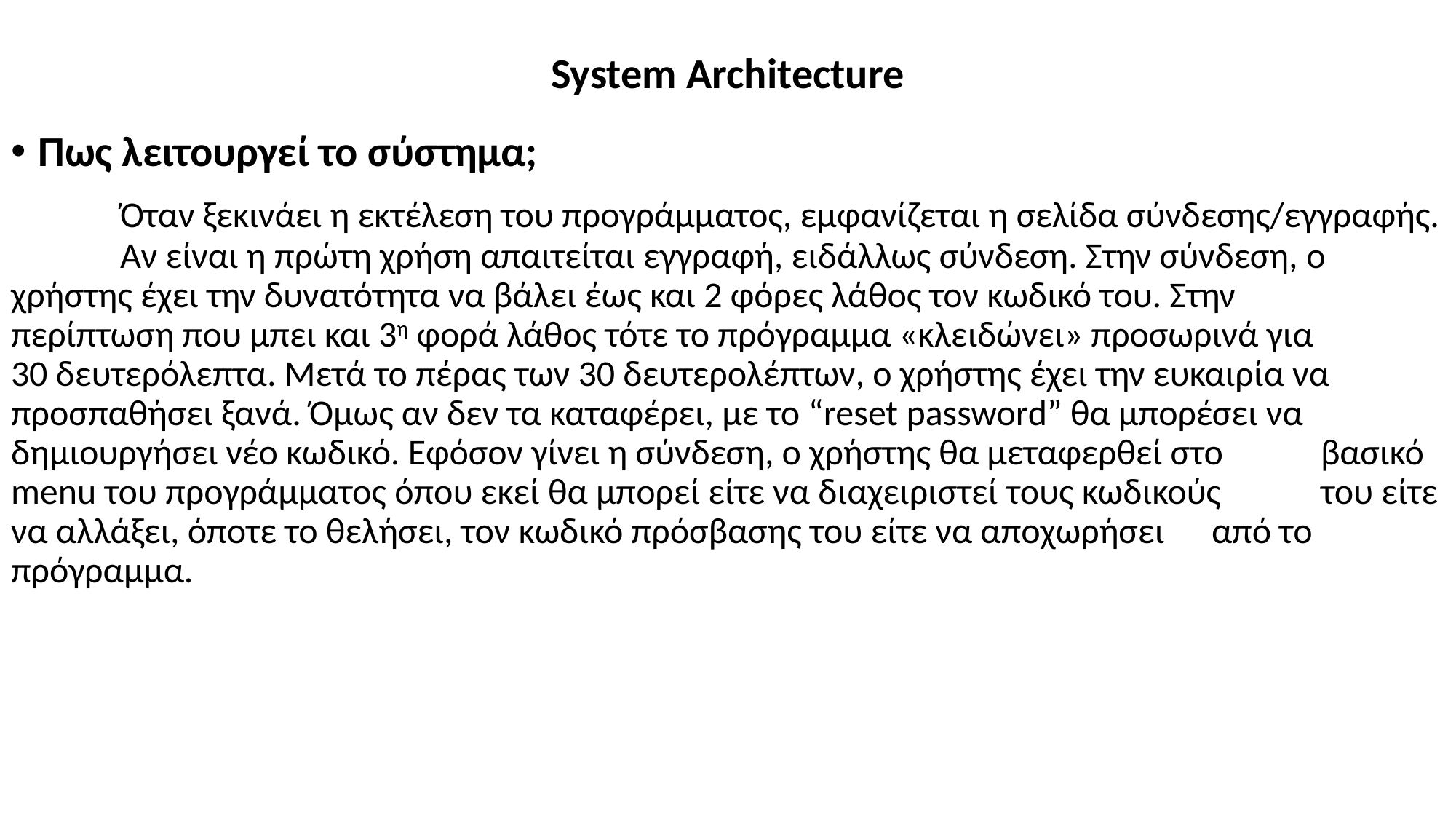

# System Architecture
Πως λειτουργεί το σύστημα;
	Όταν ξεκινάει η εκτέλεση του προγράμματος, εμφανίζεται η σελίδα σύνδεσης/εγγραφής. 	Αν είναι η πρώτη χρήση απαιτείται εγγραφή, ειδάλλως σύνδεση. Στην σύνδεση, ο 	χρήστης έχει την δυνατότητα να βάλει έως και 2 φόρες λάθος τον κωδικό του. Στην 	περίπτωση που μπει και 3η φορά λάθος τότε το πρόγραμμα «κλειδώνει» προσωρινά για 	30 δευτερόλεπτα. Μετά το πέρας των 30 δευτερολέπτων, ο χρήστης έχει την ευκαιρία να 	προσπαθήσει ξανά. Όμως αν δεν τα καταφέρει, με το “reset password” θα μπορέσει να 	δημιουργήσει νέο κωδικό. Εφόσον γίνει η σύνδεση, ο χρήστης θα μεταφερθεί στο 	βασικό menu του προγράμματος όπου εκεί θα μπορεί είτε να διαχειριστεί τους κωδικούς 	του είτε να αλλάξει, όποτε το θελήσει, τον κωδικό πρόσβασης του είτε να αποχωρήσει 	από το πρόγραμμα.